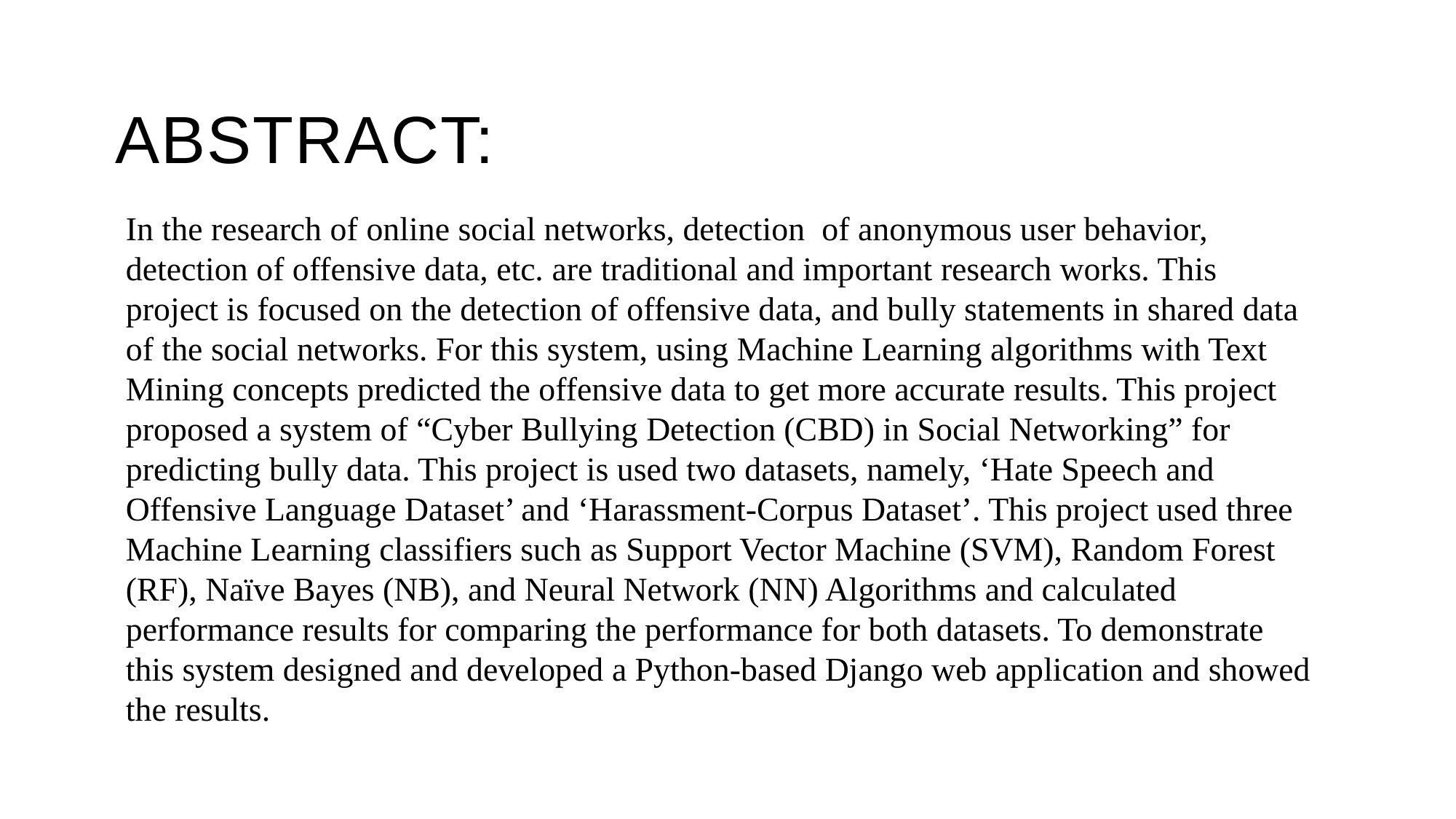

# ABSTRACT:
In the research of online social networks, detection  of anonymous user behavior, detection of offensive data, etc. are traditional and important research works. This project is focused on the detection of offensive data, and bully statements in shared data of the social networks. For this system, using Machine Learning algorithms with Text Mining concepts predicted the offensive data to get more accurate results. This project proposed a system of “Cyber Bullying Detection (CBD) in Social Networking” for predicting bully data. This project is used two datasets, namely, ‘Hate Speech and Offensive Language Dataset’ and ‘Harassment-Corpus Dataset’. This project used three Machine Learning classifiers such as Support Vector Machine (SVM), Random Forest (RF), Naïve Bayes (NB), and Neural Network (NN) Algorithms and calculated performance results for comparing the performance for both datasets. To demonstrate this system designed and developed a Python-based Django web application and showed the results.